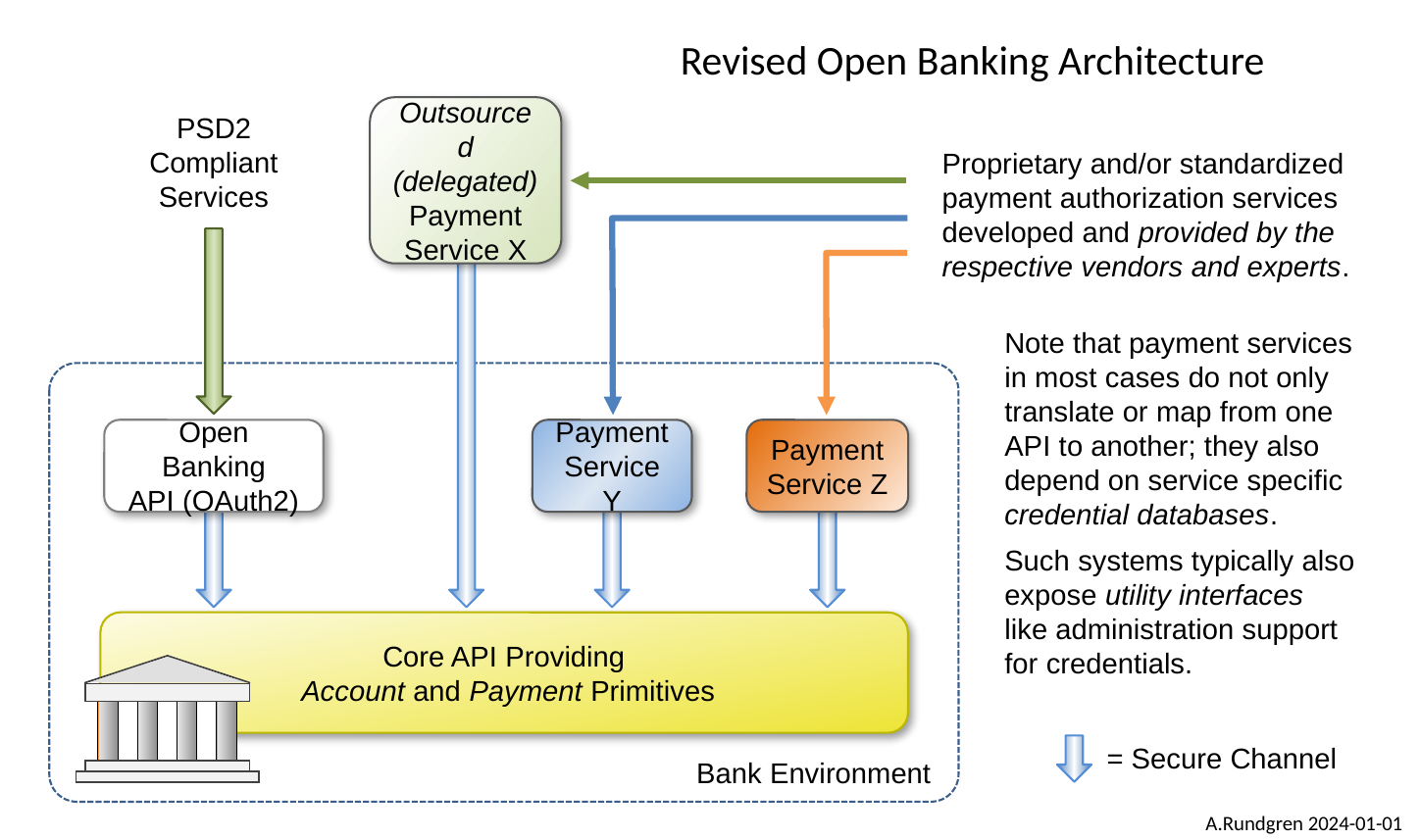

Revised Open Banking Architecture
Outsourced
(delegated)
Payment
Service X
PSD2
Compliant
Services
Proprietary and/or standardized
payment authorization services
developed and provided by the
respective vendors and experts.

Note that payment services
in most cases do not only
translate or map from one
API to another; they also
depend on service specific
credential databases.
Such systems typically also
expose utility interfaces
like administration support
for credentials.

Open Banking
API (OAuth2)
Payment
Service Y
Payment
Service Z

Core API Providing
 Account and Payment Primitives

= Secure Channel

Bank Environment
A.Rundgren 2024-01-01